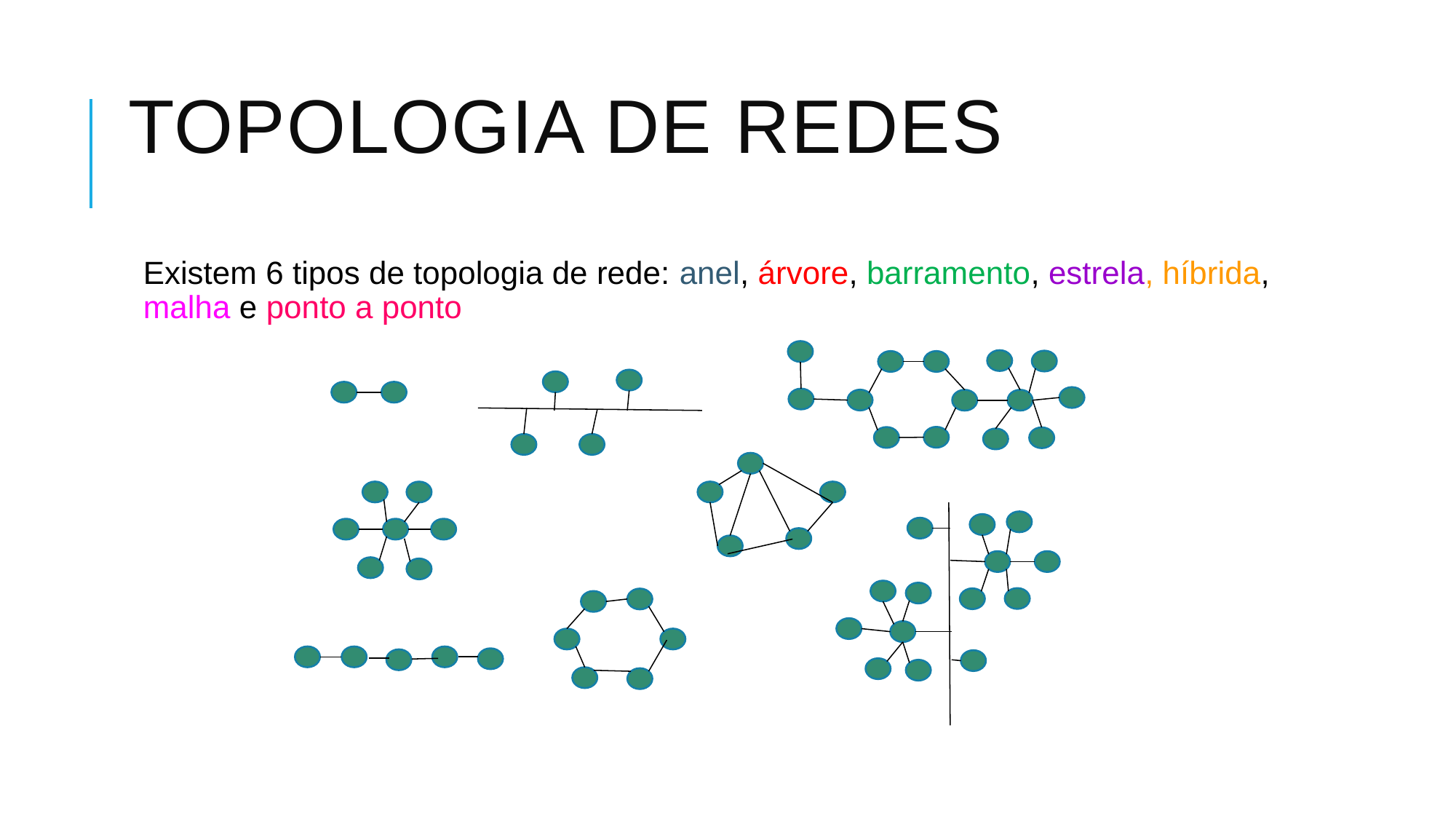

# Topologia de redes
Existem 6 tipos de topologia de rede: anel, árvore, barramento, estrela, híbrida, malha e ponto a ponto